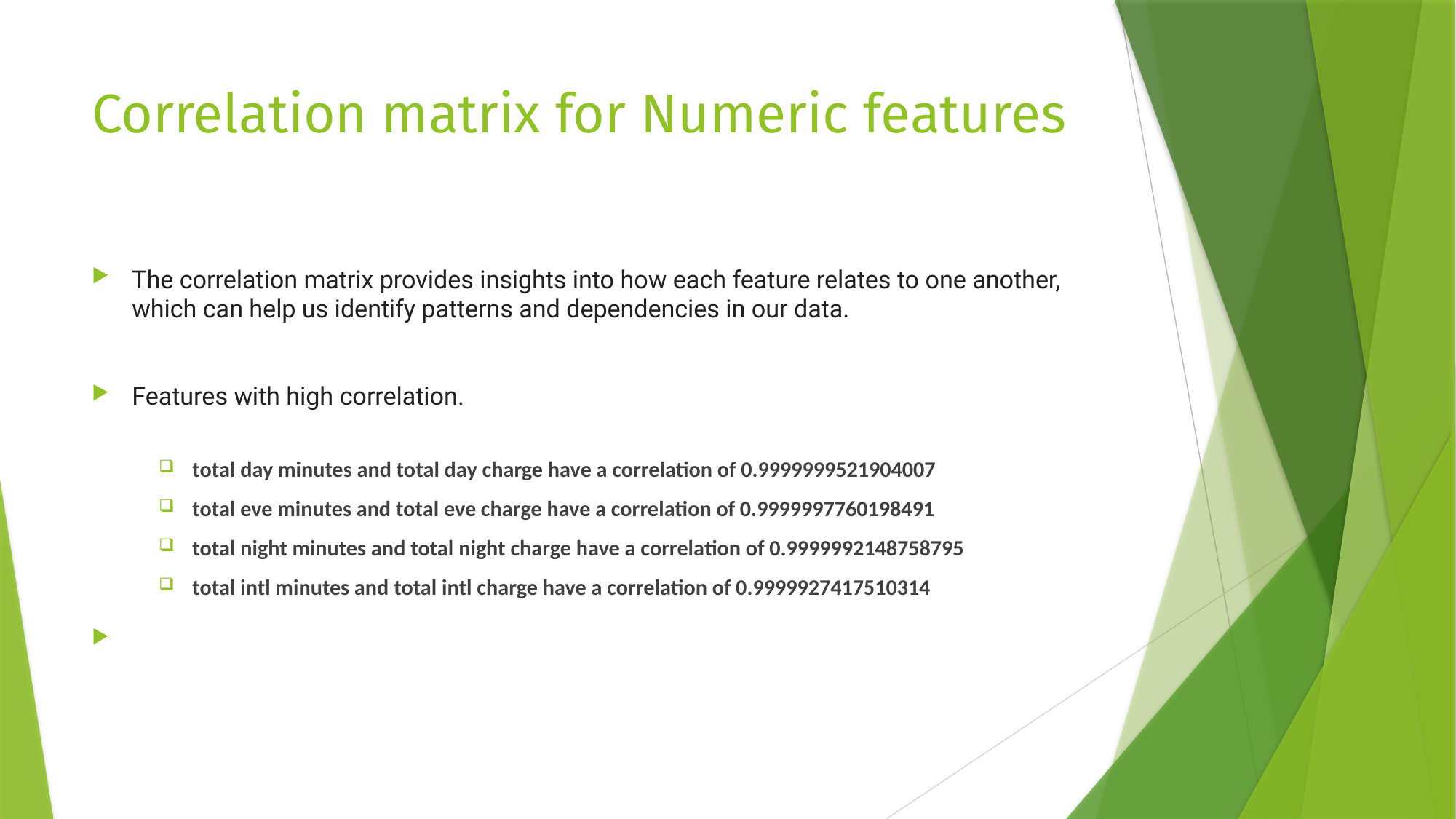

# Correlation matrix for Numeric features
The correlation matrix provides insights into how each feature relates to one another, which can help us identify patterns and dependencies in our data.

Features with high correlation.

total day minutes and total day charge have a correlation of 0.9999999521904007
total eve minutes and total eve charge have a correlation of 0.9999997760198491
total night minutes and total night charge have a correlation of 0.9999992148758795
total intl minutes and total intl charge have a correlation of 0.9999927417510314
 day minutes and total day charge have a correlation of 0.9999999521904007l day minutes and total day charge have a correlation of 0.9999999521904007